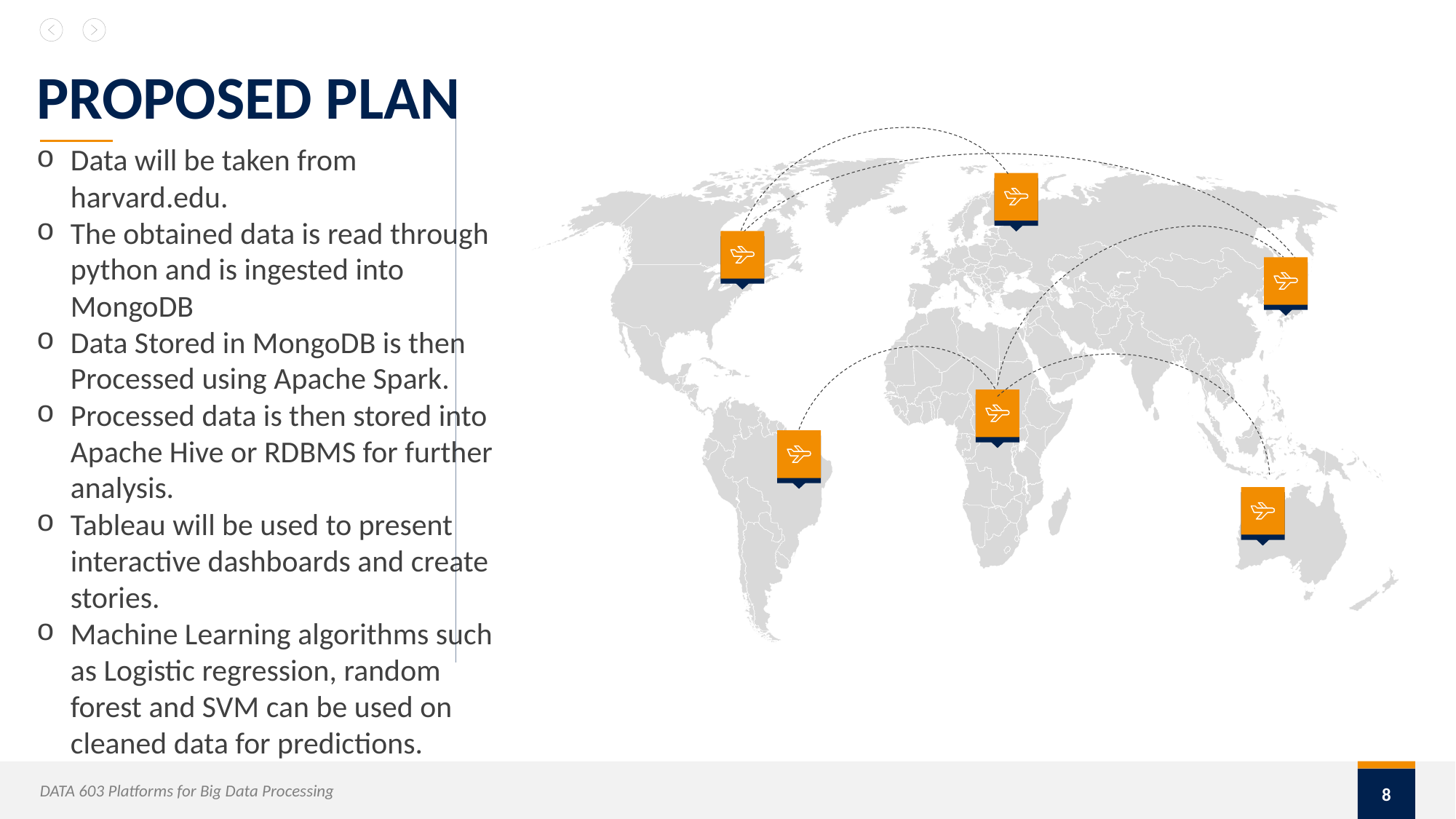

# PROPOSED PLAN

Data will be taken from harvard.edu.
The obtained data is read through python and is ingested into MongoDB
Data Stored in MongoDB is then Processed using Apache Spark.
Processed data is then stored into Apache Hive or RDBMS for further analysis.
Tableau will be used to present interactive dashboards and create stories.
Machine Learning algorithms such as Logistic regression, random forest and SVM can be used on cleaned data for predictions.

8
DATA 603 Platforms for Big Data Processing